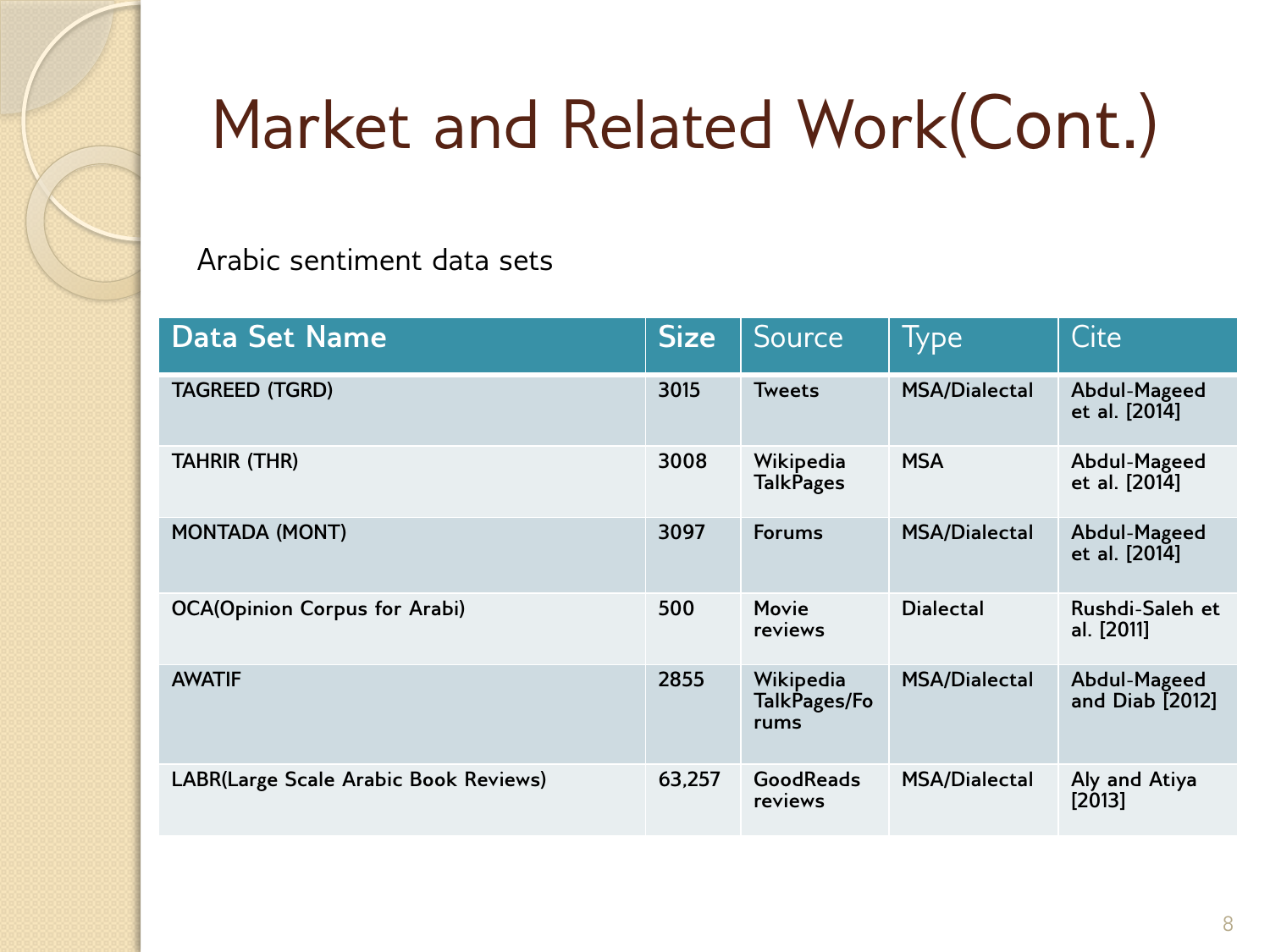

# Market and Related Work(Cont.)
Arabic sentiment data sets
| Data Set Name | Size | Source | Type | Cite |
| --- | --- | --- | --- | --- |
| TAGREED (TGRD) | 3015 | Tweets | MSA/Dialectal | Abdul-Mageed et al. [2014] |
| TAHRIR (THR) | 3008 | Wikipedia TalkPages | MSA | Abdul-Mageed et al. [2014] |
| MONTADA (MONT) | 3097 | Forums | MSA/Dialectal | Abdul-Mageed et al. [2014] |
| OCA(Opinion Corpus for Arabi) | 500 | Movie reviews | Dialectal | Rushdi-Saleh et al. [2011] |
| AWATIF | 2855 | Wikipedia TalkPages/Forums | MSA/Dialectal | Abdul-Mageed and Diab [2012] |
| LABR(Large Scale Arabic Book Reviews) | 63,257 | GoodReads reviews | MSA/Dialectal | Aly and Atiya [2013] |
8